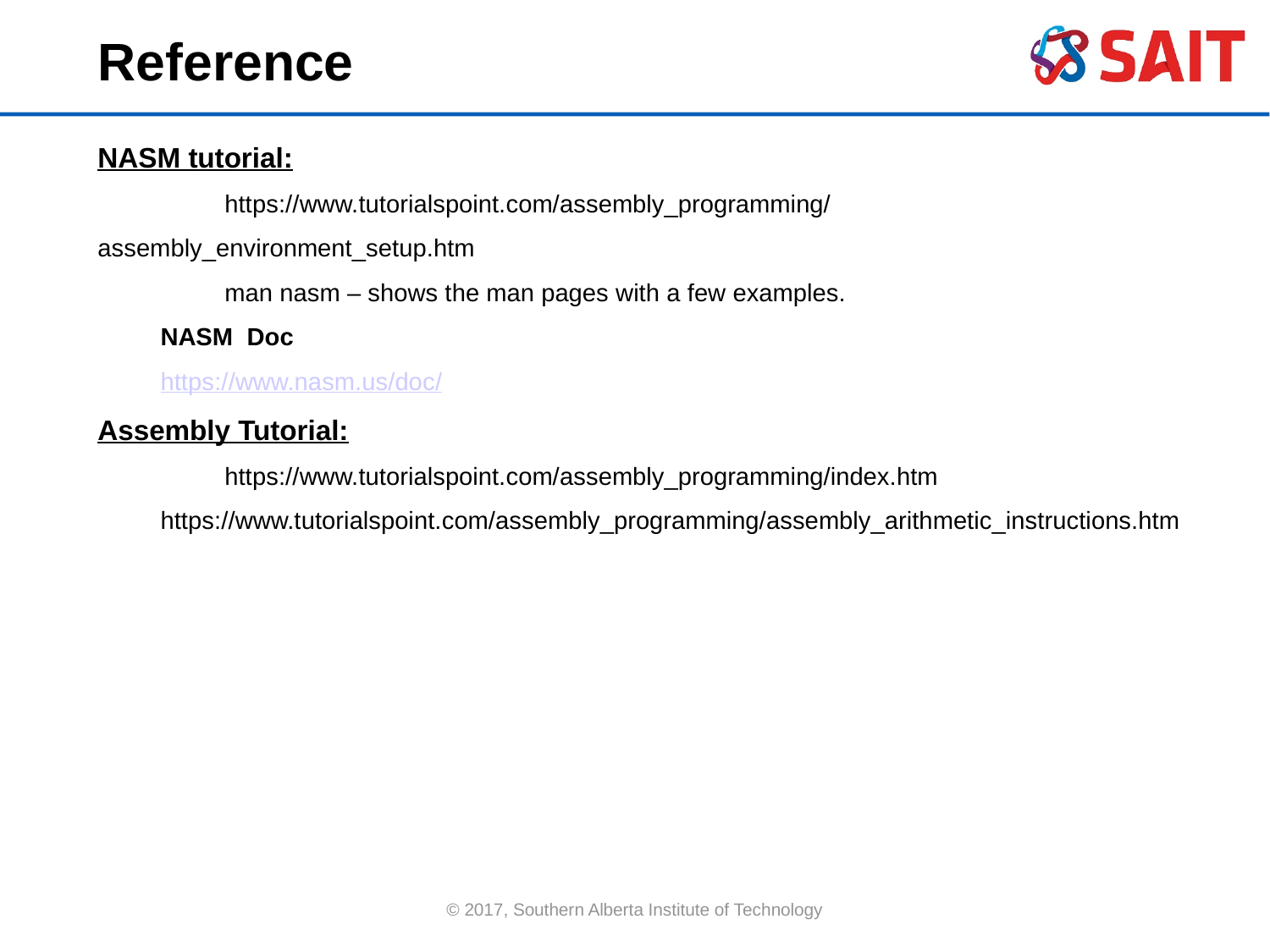

Reference
NASM tutorial:
	https://www.tutorialspoint.com/assembly_programming/assembly_environment_setup.htm
	man nasm – shows the man pages with a few examples.
         NASM  Doc
         https://www.nasm.us/doc/
Assembly Tutorial:
	https://www.tutorialspoint.com/assembly_programming/index.htm
         https://www.tutorialspoint.com/assembly_programming/assembly_arithmetic_instructions.htm